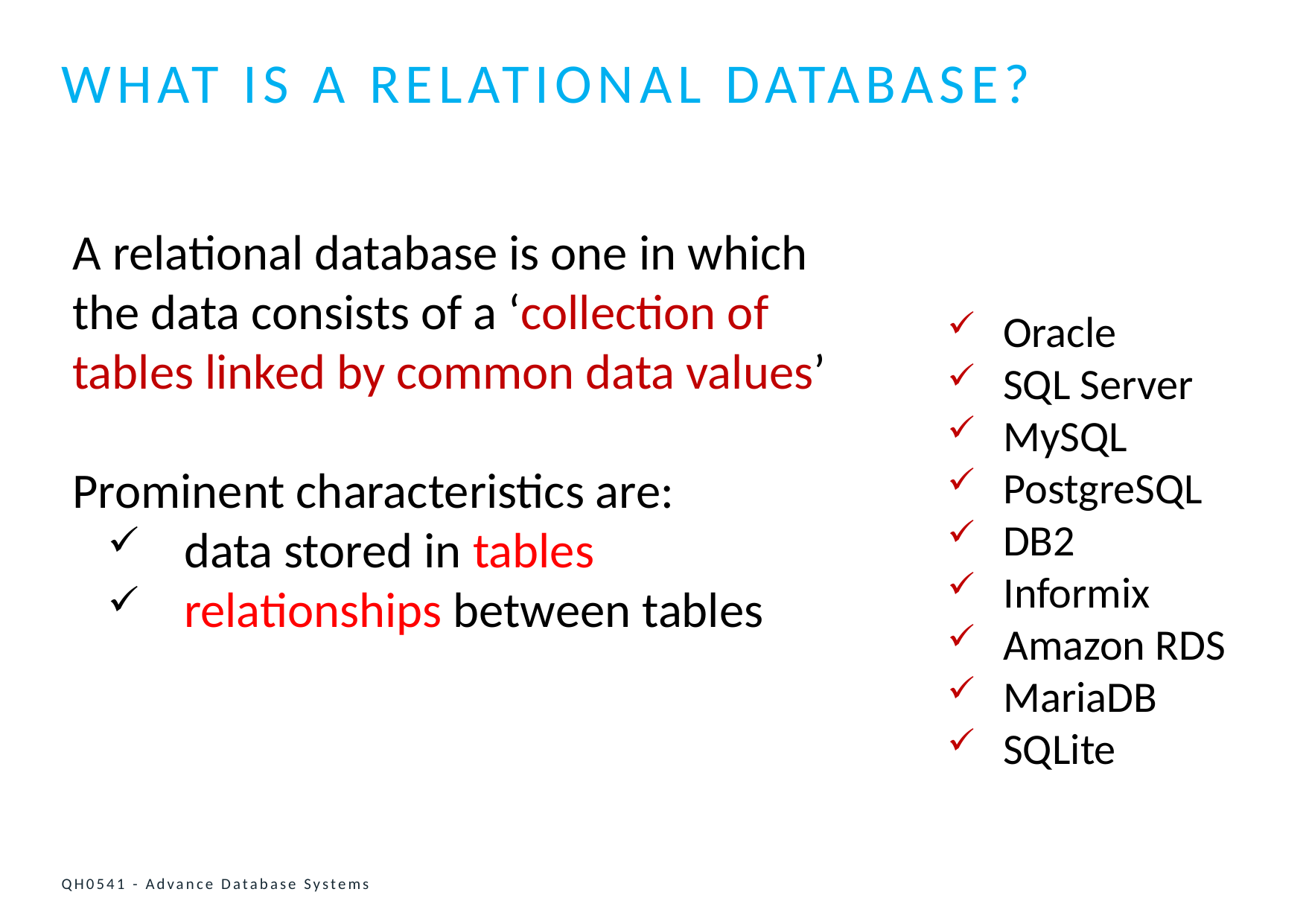

# What is a relational database?
ISON WITH LAST YEAR
A relational database is one in which the data consists of a ‘collection of tables linked by common data values’

Prominent characteristics are:
data stored in tables
relationships between tables
Oracle
SQL Server
MySQL
PostgreSQL
DB2
Informix
Amazon RDS
MariaDB
SQLite
QH0541 - Advance Database Systems